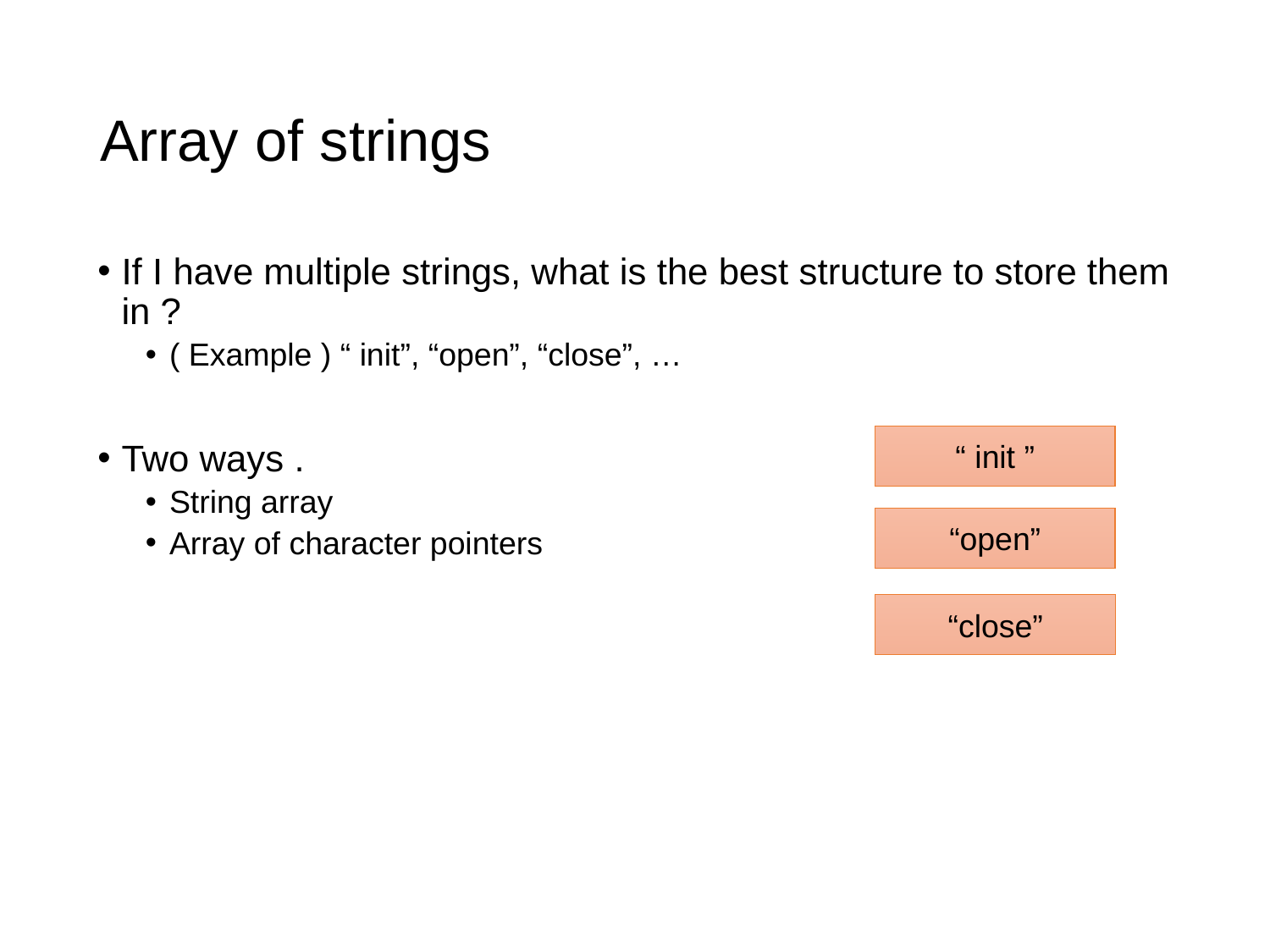

# Array of strings
If I have multiple strings, what is the best structure to store them in ?
( Example ) “ init”, “open”, “close”, …

Two ways .
String array
Array of character pointers

“ init ”
“open”
“close”